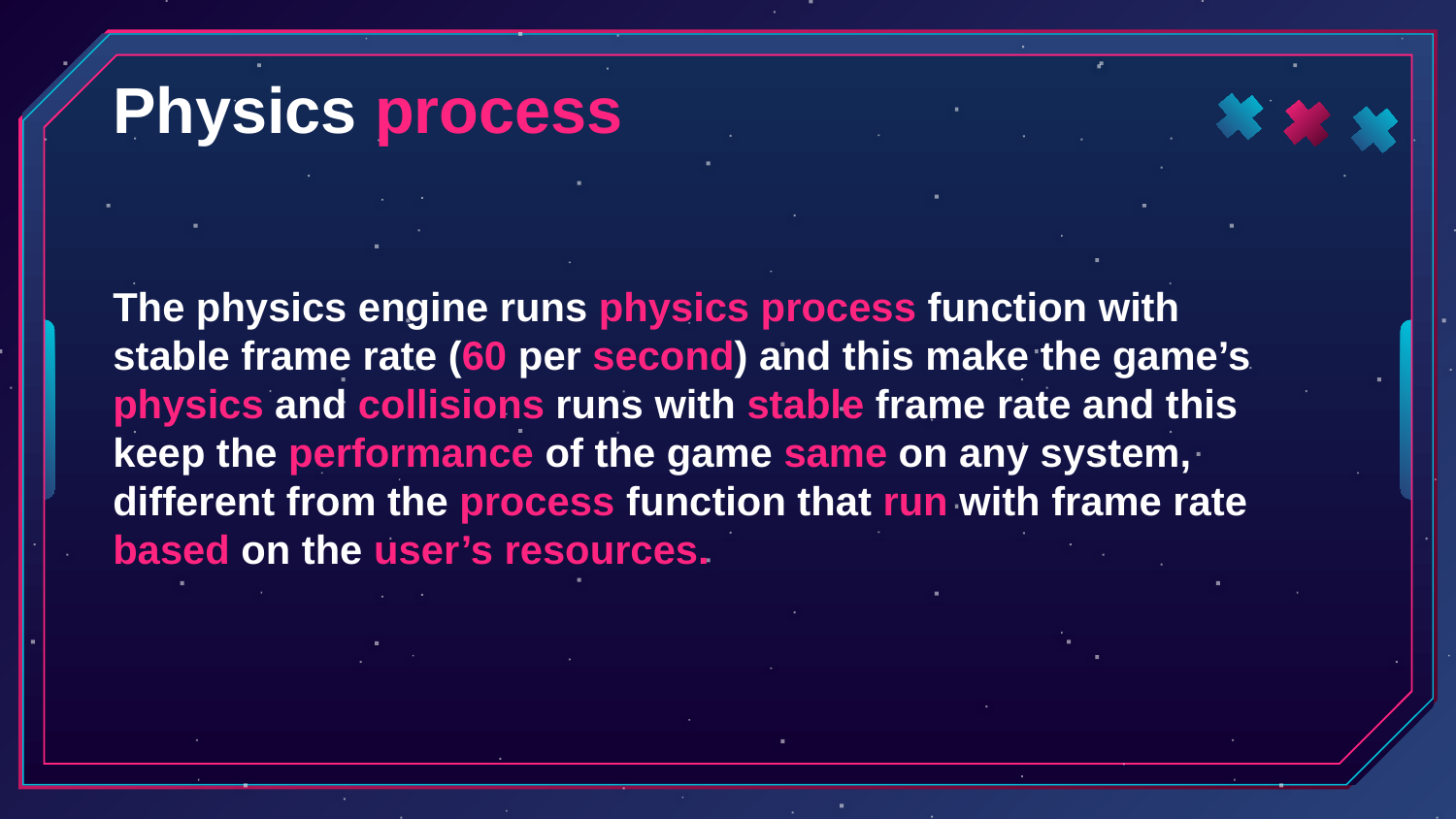

Physics process

# The physics engine runs physics process function with stable frame rate (60 per second) and this make the game’s physics and collisions runs with stable frame rate and this keep the performance of the game same on any system, different from the process function that run with frame rate based on the user’s resources.